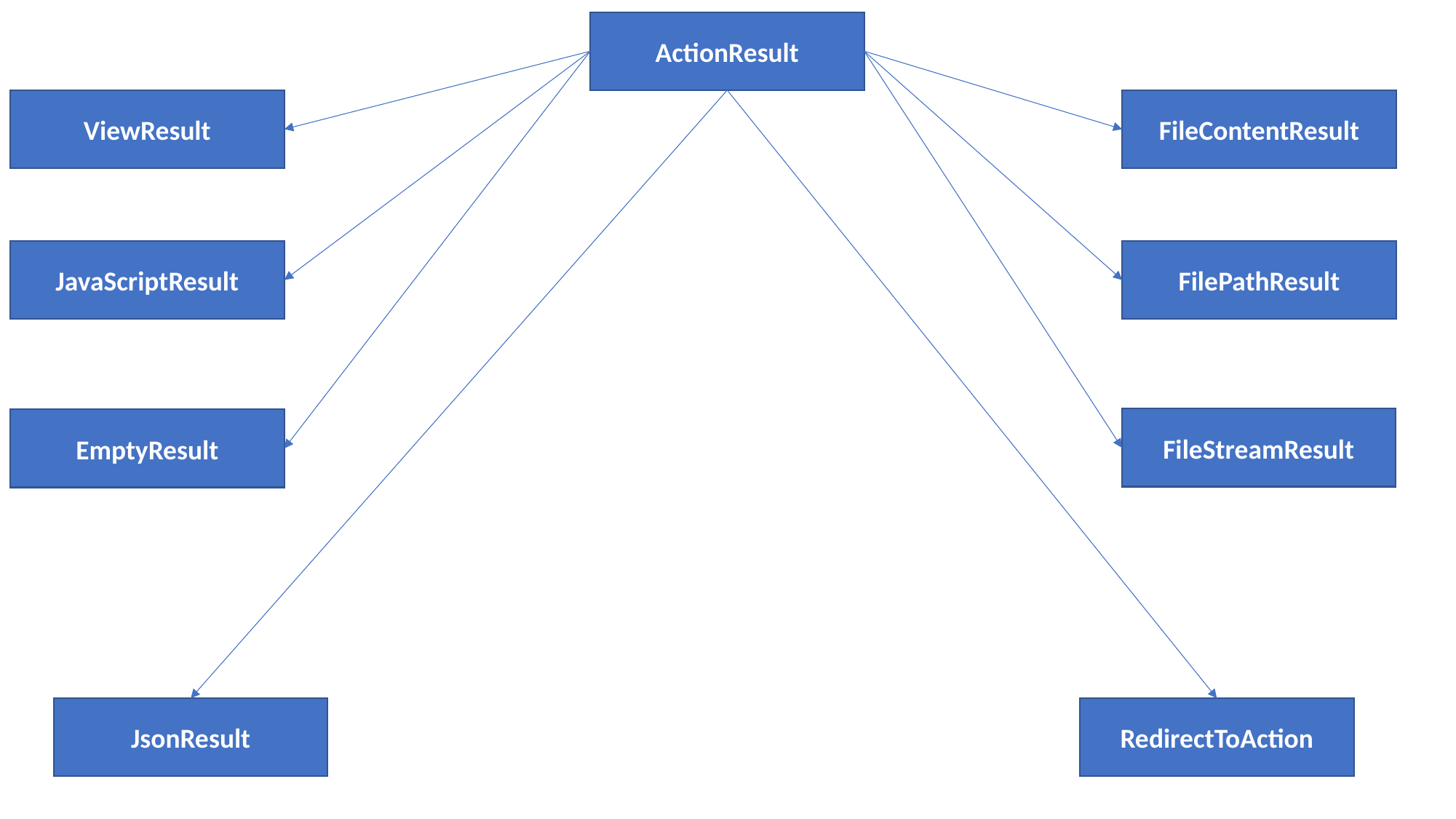

ActionResult
ViewResult
FileContentResult
FilePathResult
JavaScriptResult
FileStreamResult
EmptyResult
JsonResult
RedirectToAction